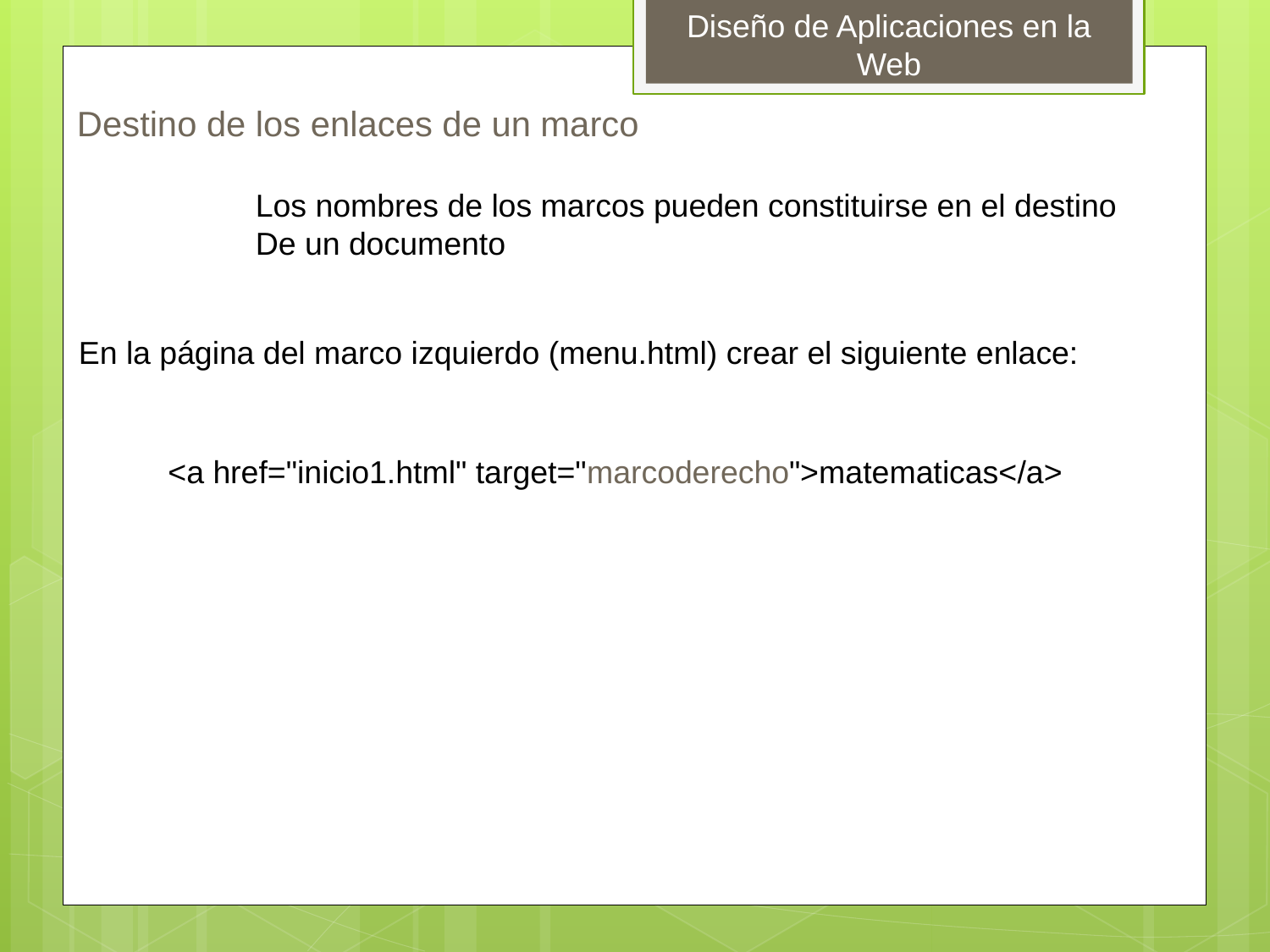

Destino de los enlaces de un marco
Los nombres de los marcos pueden constituirse en el destino
De un documento
En la página del marco izquierdo (menu.html) crear el siguiente enlace:
<a href="inicio1.html" target="marcoderecho">matematicas</a>